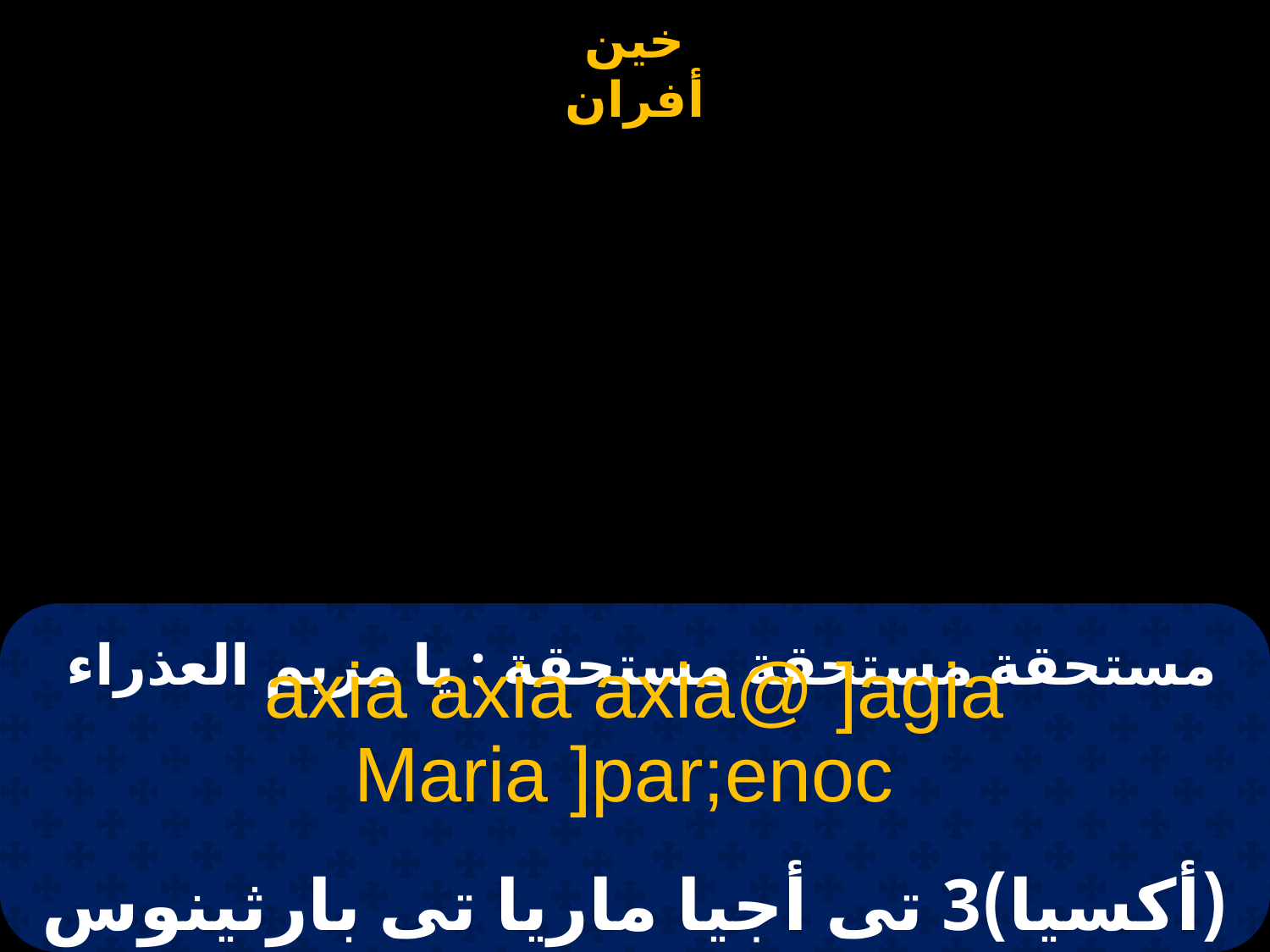

|  |  |  |
| --- | --- | --- |
# مستحقة مستحقة مستحقة : يا مريم العذراء
axia axia axia@ ]agia Maria ]par;enoc
(أكسيا)3 تى أجيا ماريا تى بارثينوس